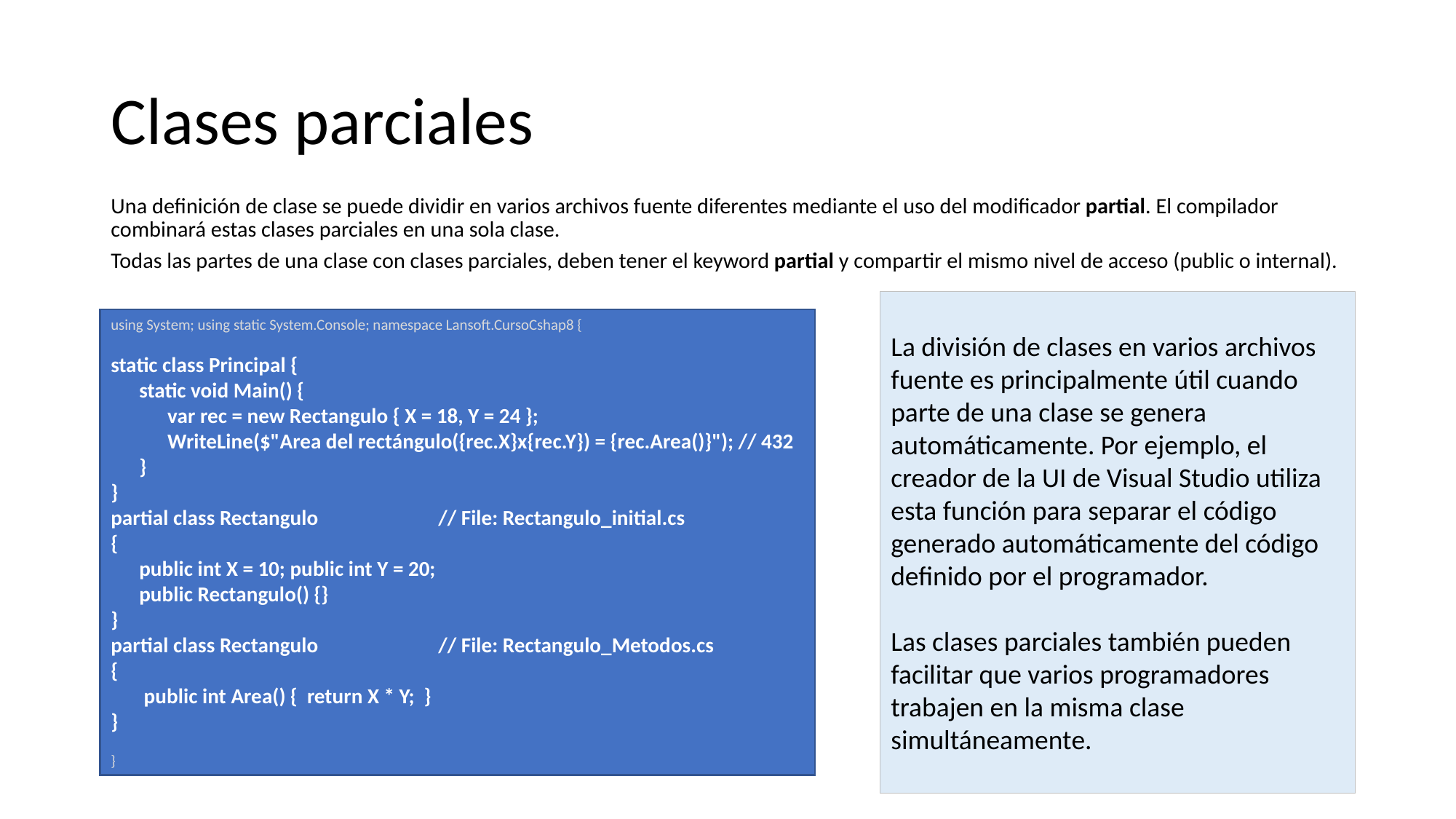

# Clases parciales
Una definición de clase se puede dividir en varios archivos fuente diferentes mediante el uso del modificador partial. El compilador combinará estas clases parciales en una sola clase.
Todas las partes de una clase con clases parciales, deben tener el keyword partial y compartir el mismo nivel de acceso (public o internal).

La división de clases en varios archivos fuente es principalmente útil cuando parte de una clase se genera automáticamente. Por ejemplo, el creador de la UI de Visual Studio utiliza esta función para separar el código generado automáticamente del código definido por el programador.

Las clases parciales también pueden facilitar que varios programadores trabajen en la misma clase simultáneamente.

using System; using static System.Console; namespace Lansoft.CursoCshap8 {

static class Principal {
      static void Main() {
            var rec = new Rectangulo { X = 18, Y = 24 };
            WriteLine($"Area del rectángulo({rec.X}x{rec.Y}) = {rec.Area()}"); // 432
      }
}
partial class Rectangulo		// File: Rectangulo_initial.cs
{
      public int X = 10; public int Y = 20;
      public Rectangulo() {}
}
partial class Rectangulo		// File: Rectangulo_Metodos.cs
{
       public int Area() {  return X * Y;  }
}

}